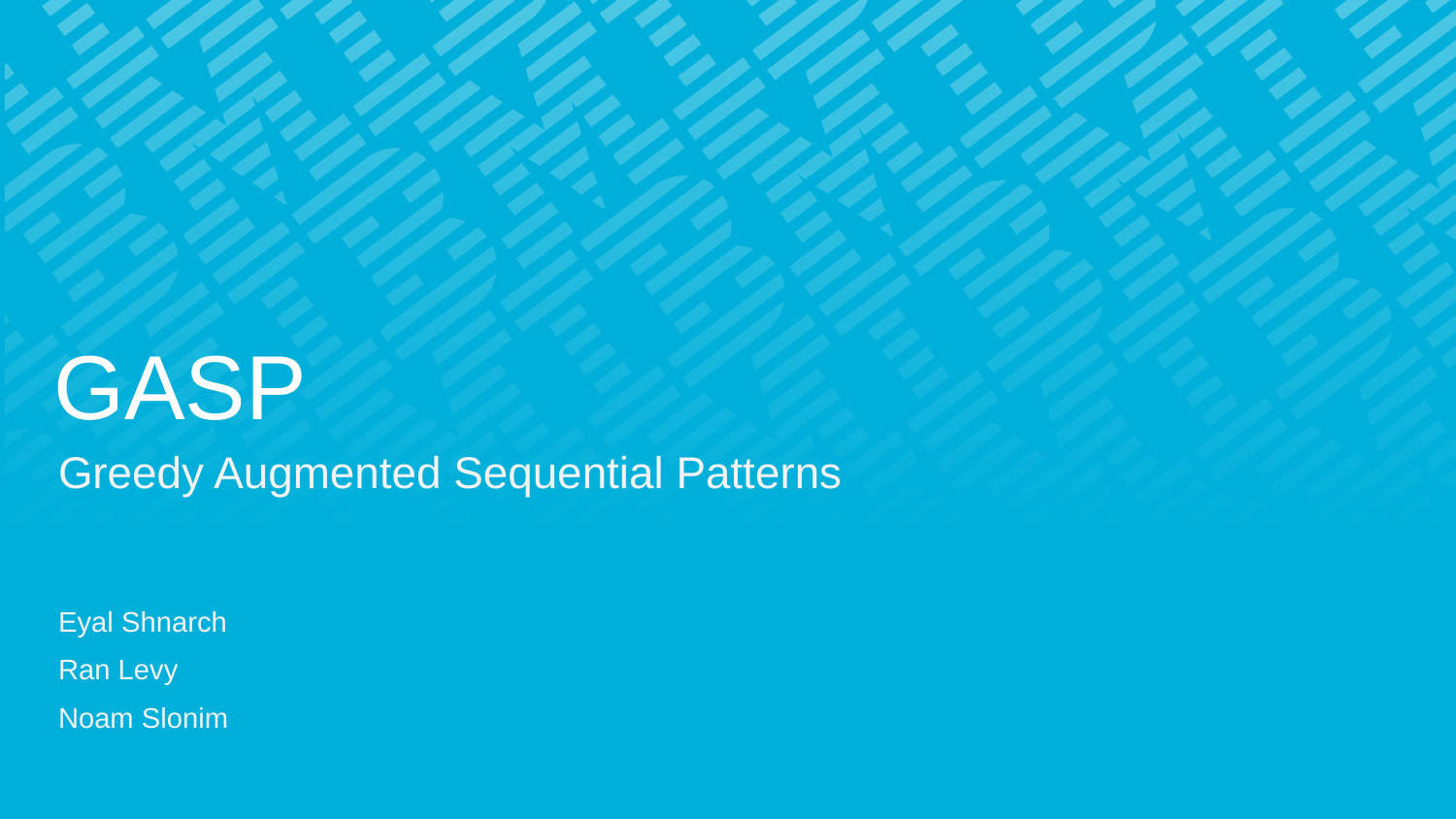

# GASP
Greedy Augmented Sequential Patterns
Eyal Shnarch
Ran Levy
Noam Slonim